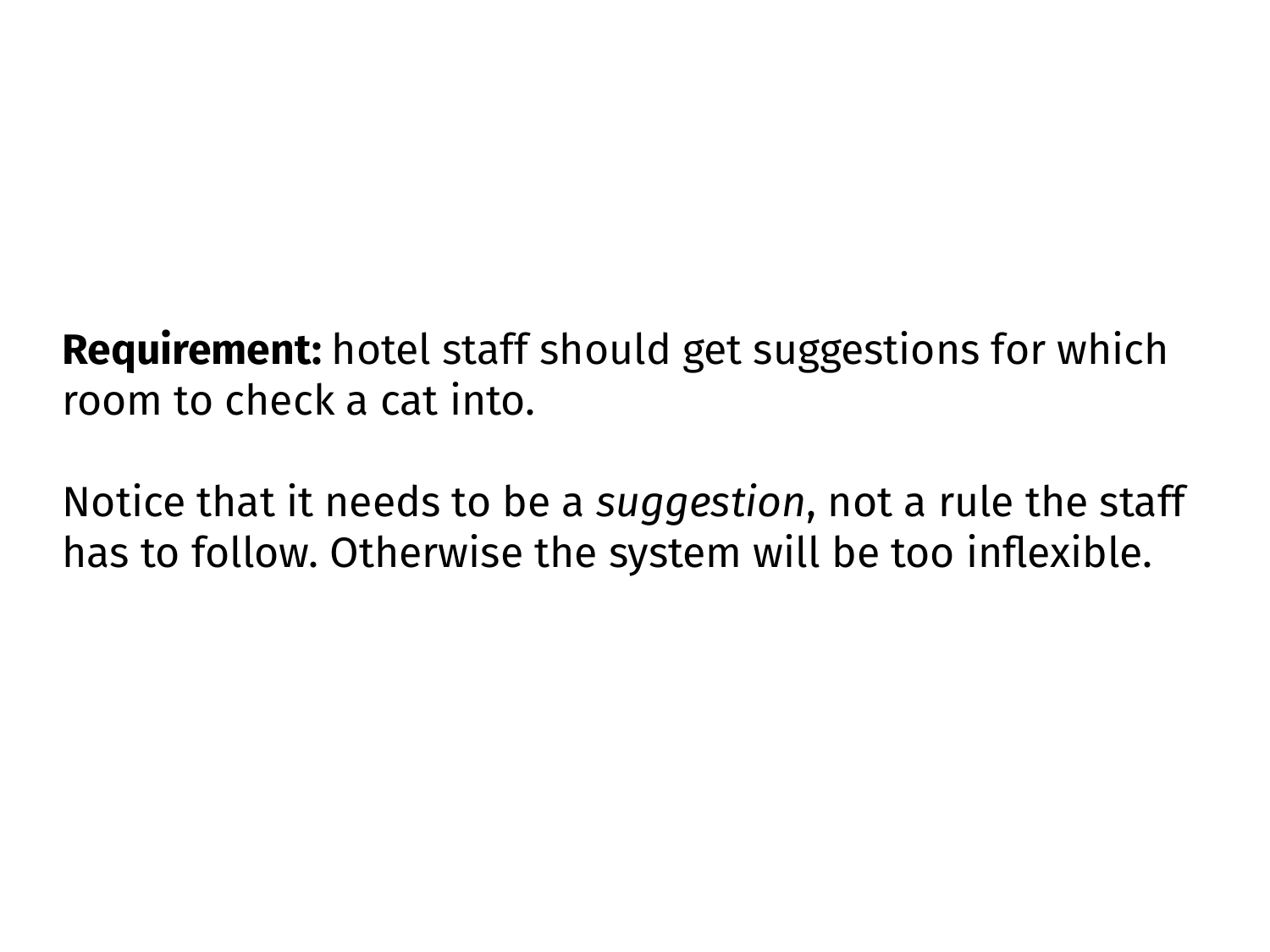

Requirement: hotel staff should get suggestions for which room to check a cat into.

Notice that it needs to be a suggestion, not a rule the staff has to follow. Otherwise the system will be too inflexible.